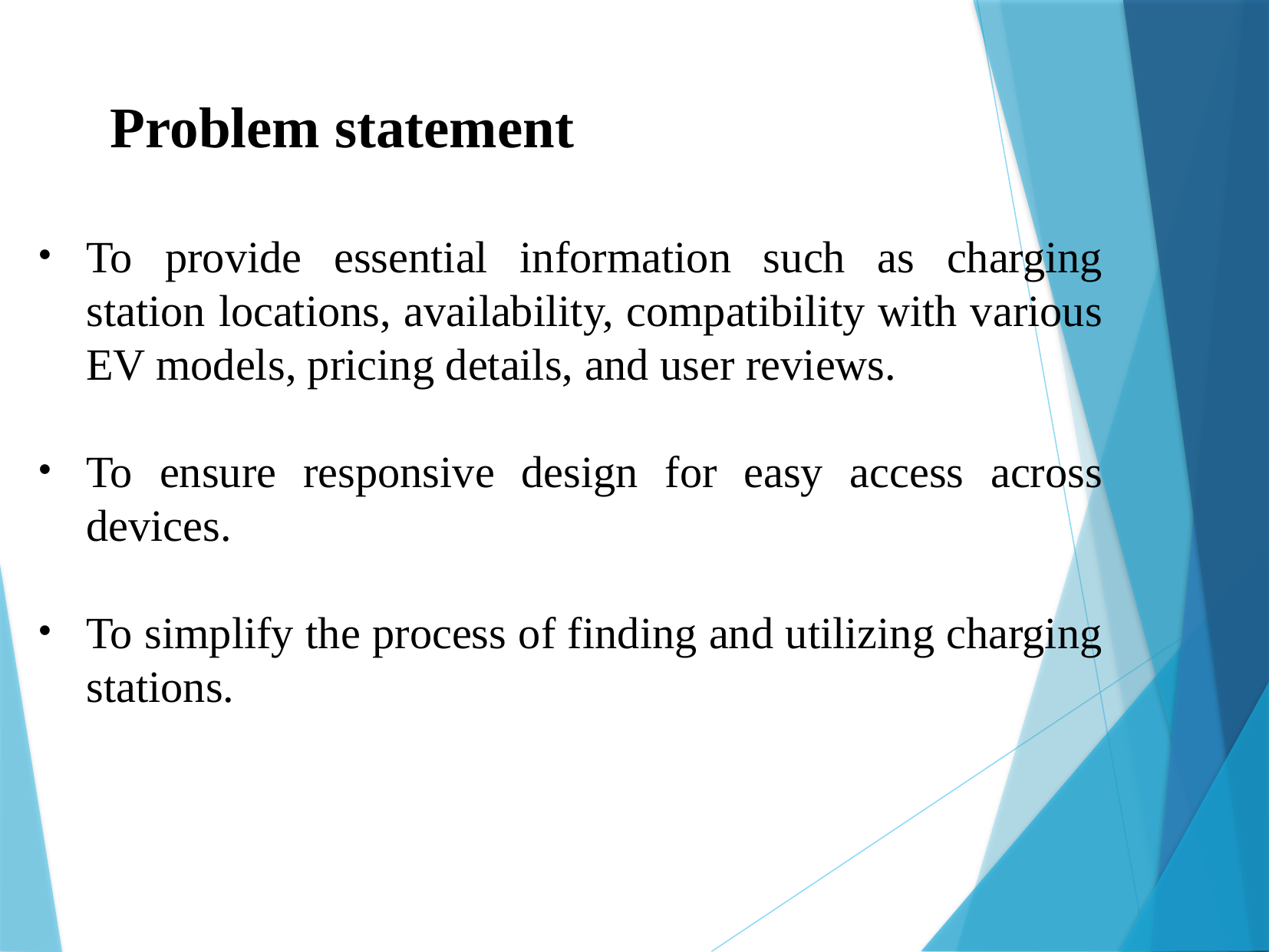

# Problem statement
To provide essential information such as charging station locations, availability, compatibility with various EV models, pricing details, and user reviews.

To ensure responsive design for easy access across devices.

To simplify the process of finding and utilizing charging stations.